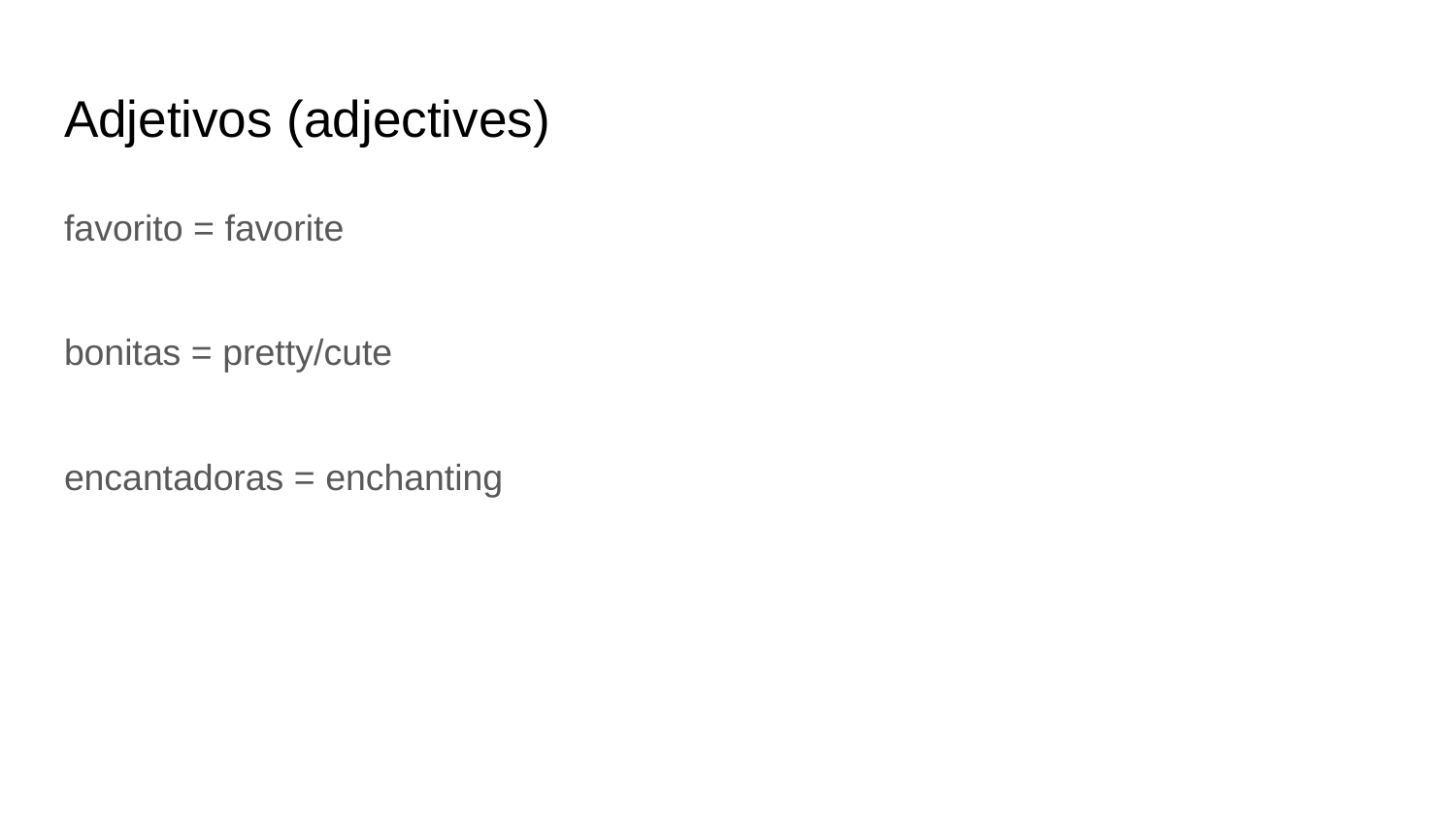

# Adjetivos (adjectives)
favorito = favorite
bonitas = pretty/cute
encantadoras = enchanting